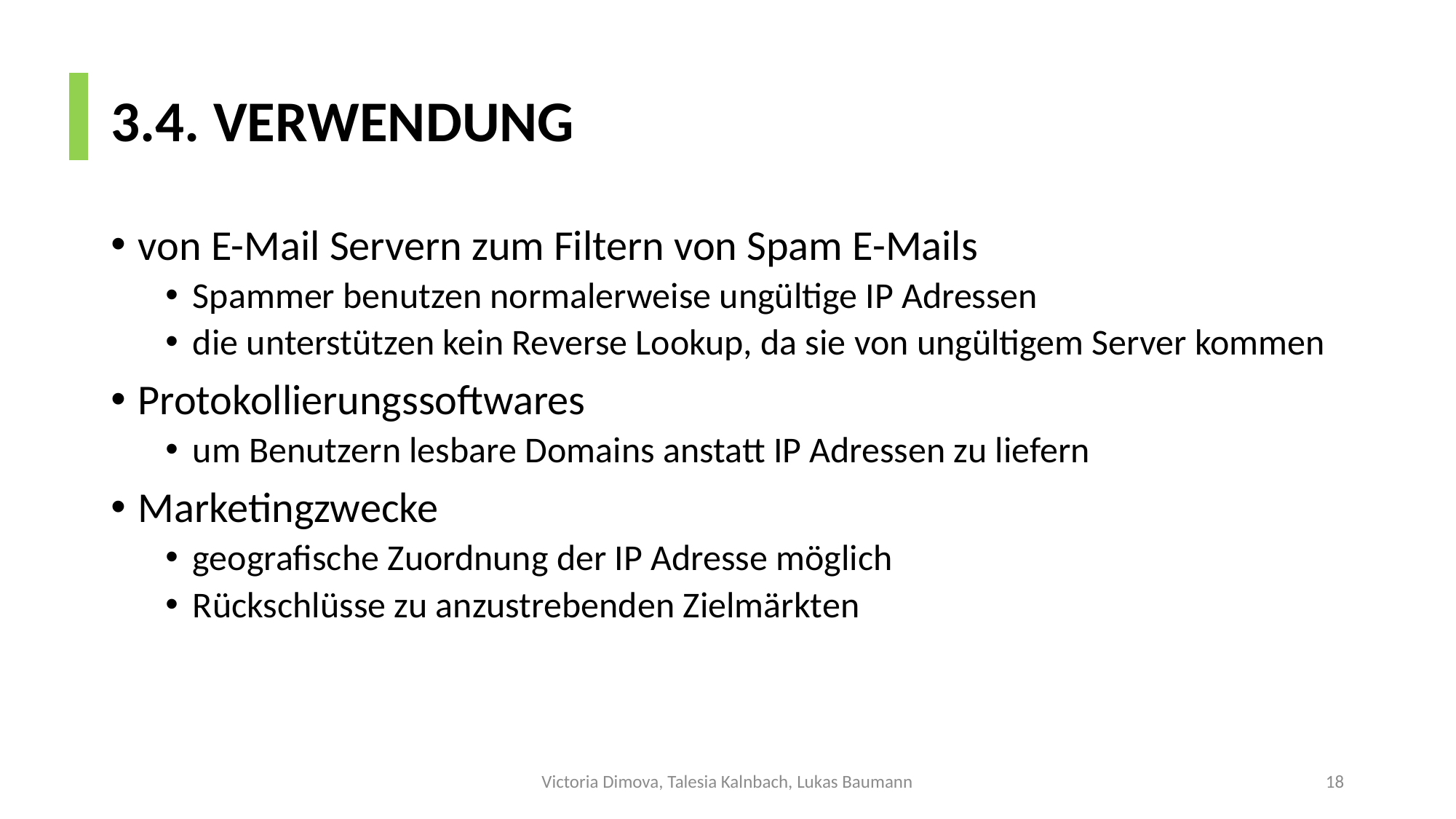

# 3.4. VERWENDUNG

von E-Mail Servern zum Filtern von Spam E-Mails
Spammer benutzen normalerweise ungültige IP Adressen
die unterstützen kein Reverse Lookup, da sie von ungültigem Server kommen
Protokollierungssoftwares
um Benutzern lesbare Domains anstatt IP Adressen zu liefern
Marketingzwecke
geografische Zuordnung der IP Adresse möglich
Rückschlüsse zu anzustrebenden Zielmärkten

Victoria Dimova, Talesia Kalnbach, Lukas Baumann
18